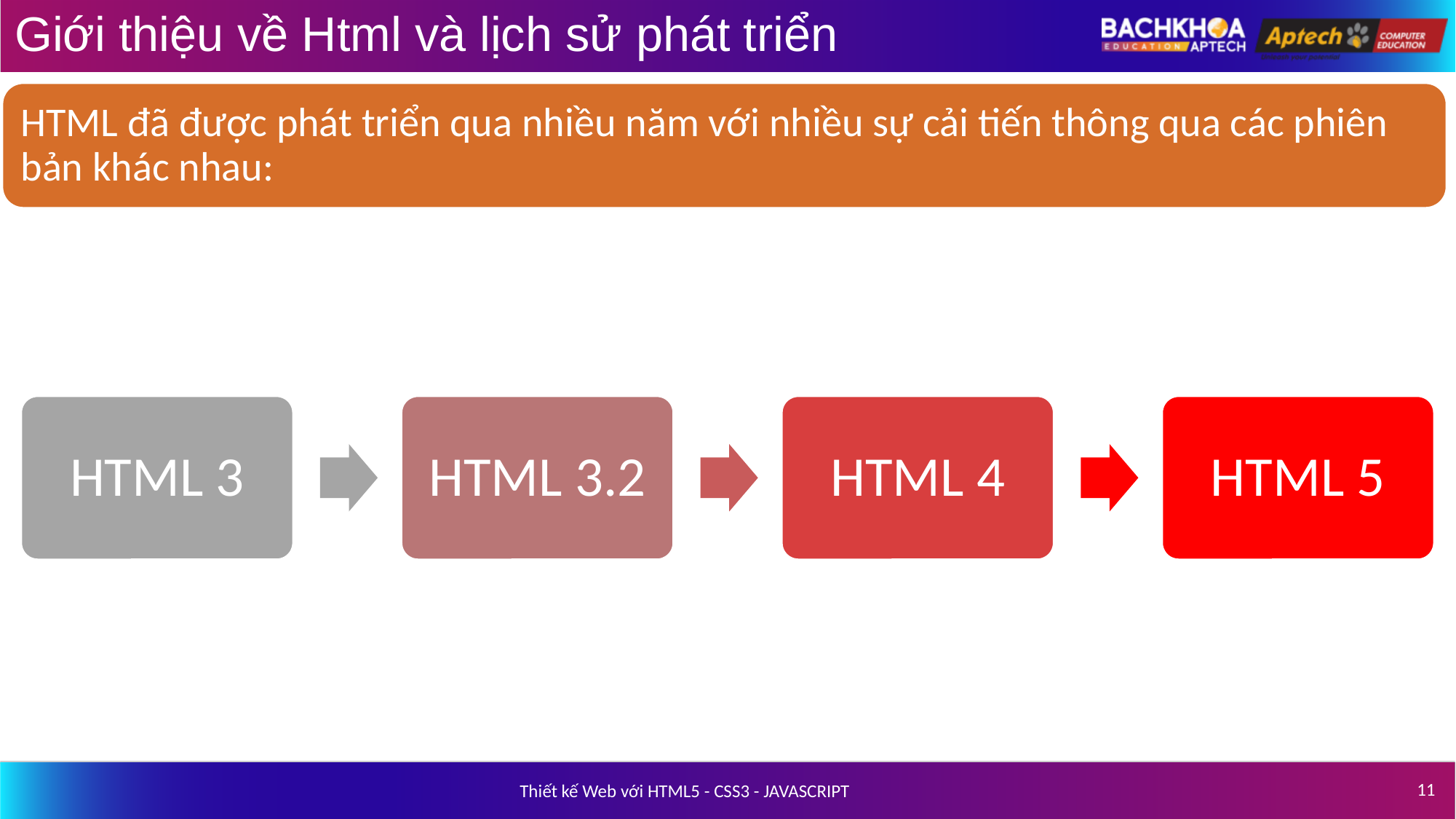

# Giới thiệu về Html và lịch sử phát triển

HTML đã được phát triển qua nhiều năm với nhiều sự cải tiến thông qua các phiên bản khác nhau:

HTML 3
HTML 3.2
HTML 4
HTML 5

11
Thiết kế Web với HTML5 - CSS3 - JAVASCRIPT